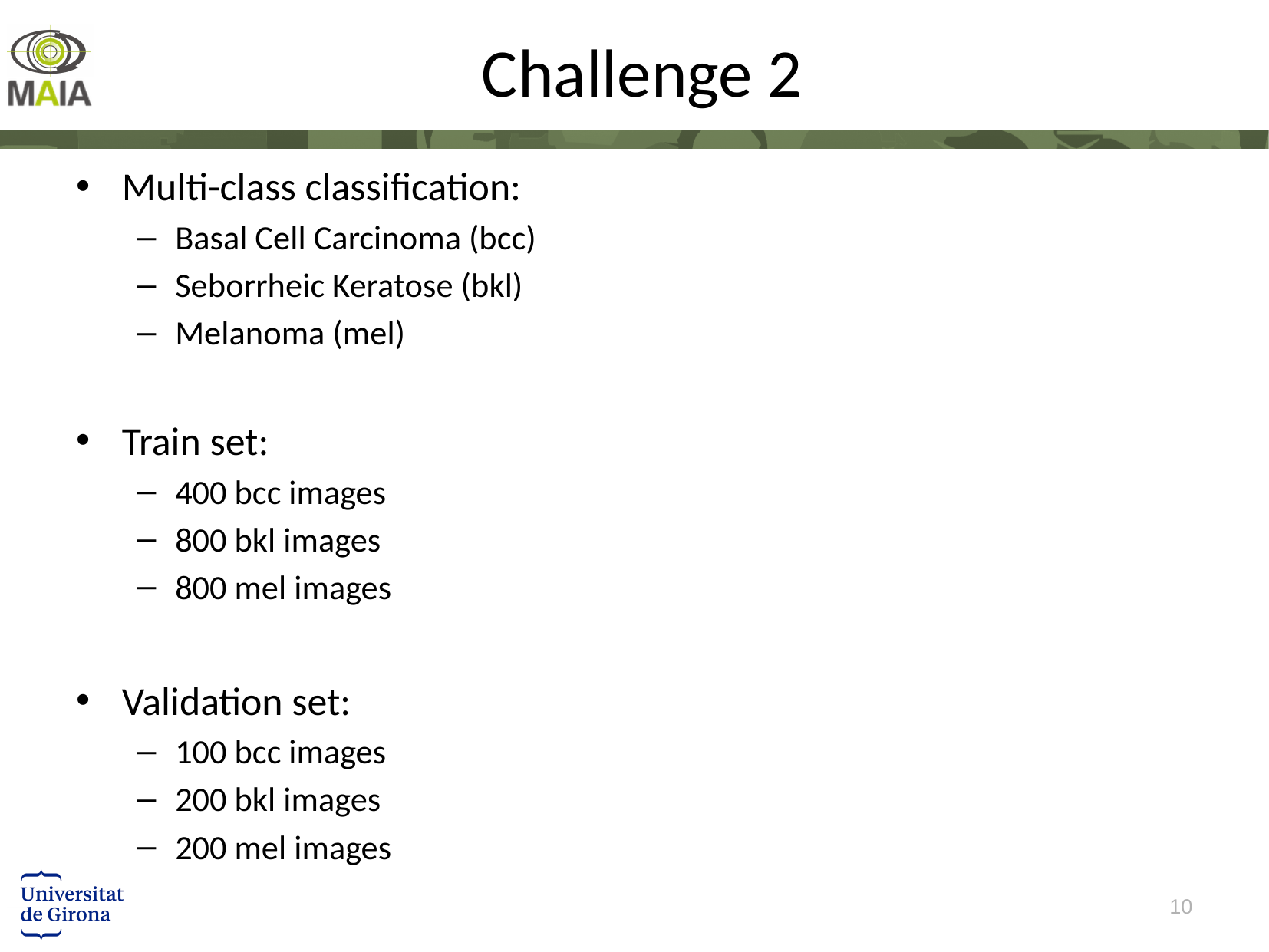

# Challenge 2
Multi-class classification:
Basal Cell Carcinoma (bcc)
Seborrheic Keratose (bkl)
Melanoma (mel)

Train set:
400 bcc images
800 bkl images
800 mel images

Validation set:
100 bcc images
200 bkl images
200 mel images

10